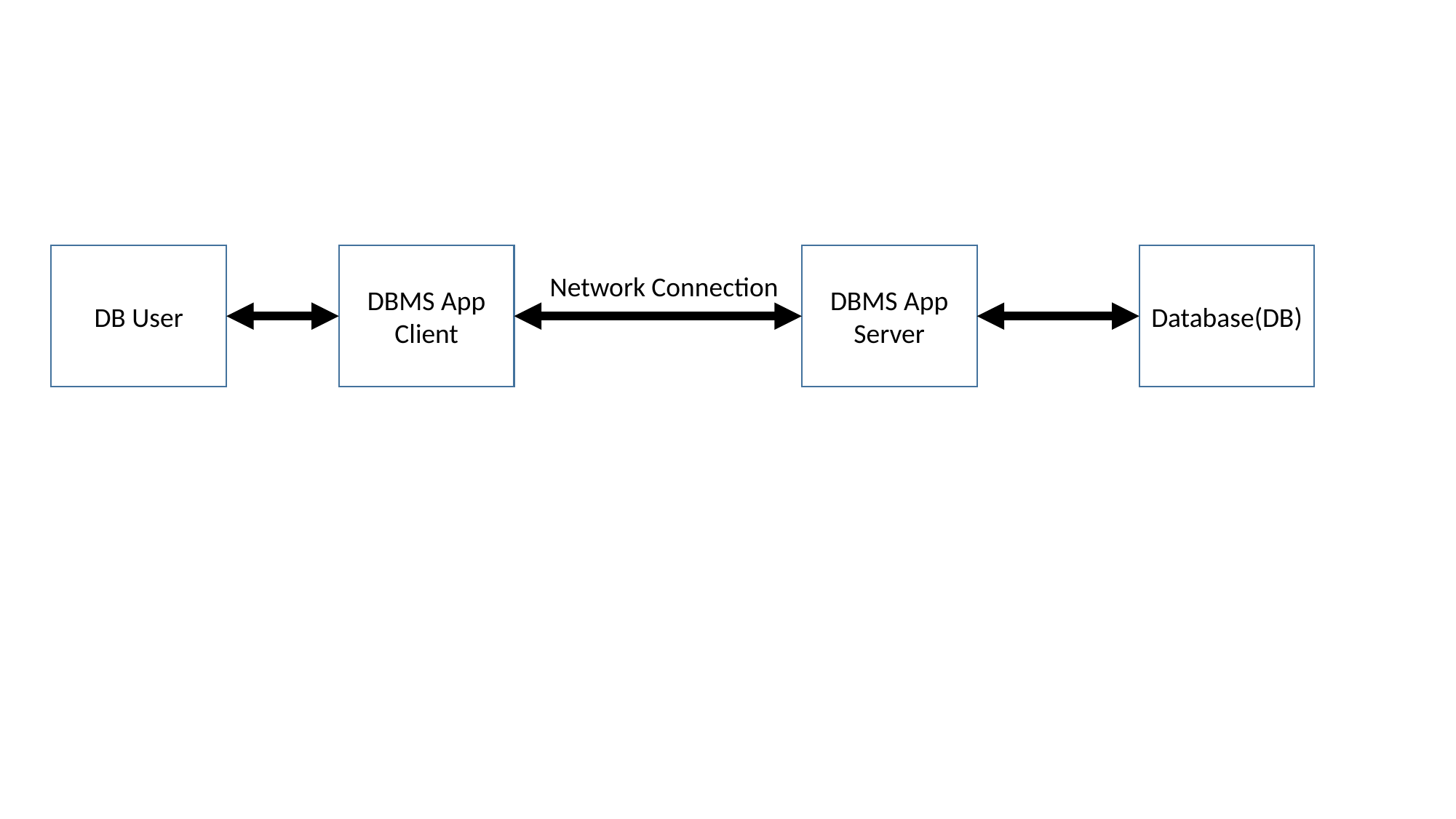

DBMS App
Client
DBMS App Server
Database(DB)
DB User
Network Connection